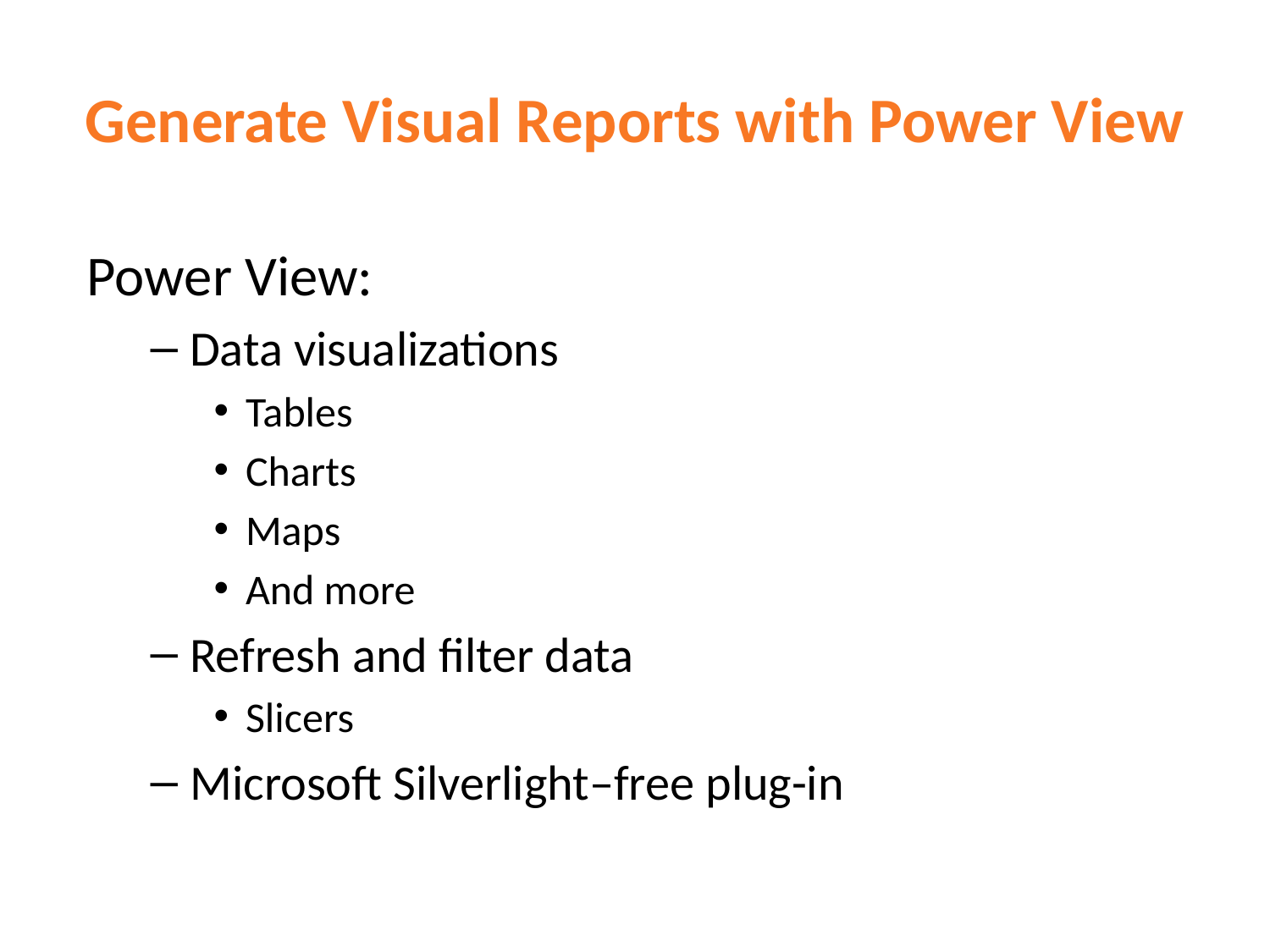

# Generate Visual Reports with Power View
Power View:
Data visualizations
Tables
Charts
Maps
And more
Refresh and filter data
Slicers
Microsoft Silverlight–free plug-in